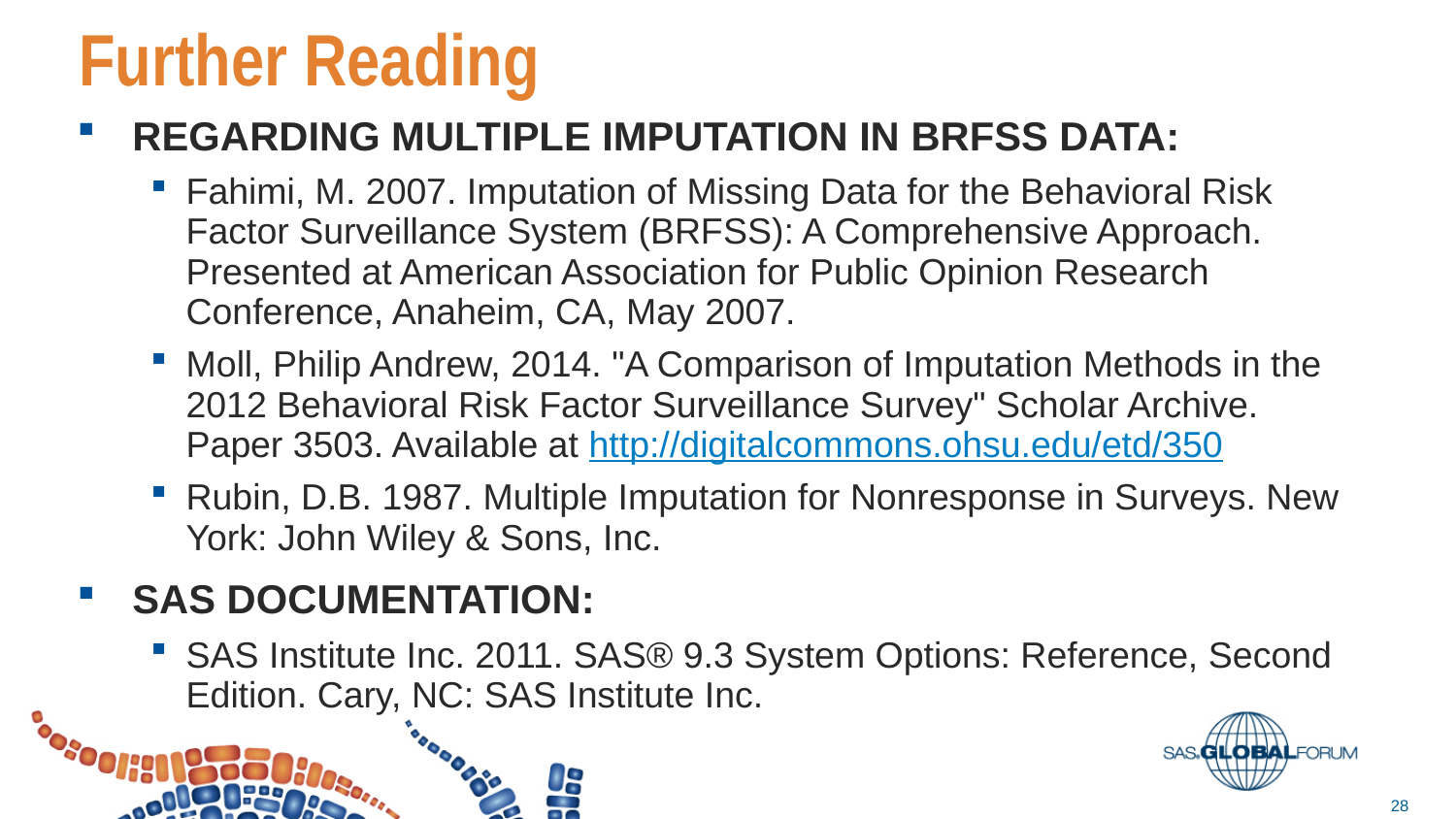

# Further Reading
Regarding multiple imputation in BRFSS data:
Fahimi, M. 2007. Imputation of Missing Data for the Behavioral Risk Factor Surveillance System (BRFSS): A Comprehensive Approach. Presented at American Association for Public Opinion Research Conference, Anaheim, CA, May 2007.
Moll, Philip Andrew, 2014. "A Comparison of Imputation Methods in the 2012 Behavioral Risk Factor Surveillance Survey" Scholar Archive. Paper 3503. Available at http://digitalcommons.ohsu.edu/etd/350
Rubin, D.B. 1987. Multiple Imputation for Nonresponse in Surveys. New York: John Wiley & Sons, Inc.
SAS Documentation:
SAS Institute Inc. 2011. SAS® 9.3 System Options: Reference, Second Edition. Cary, NC: SAS Institute Inc.